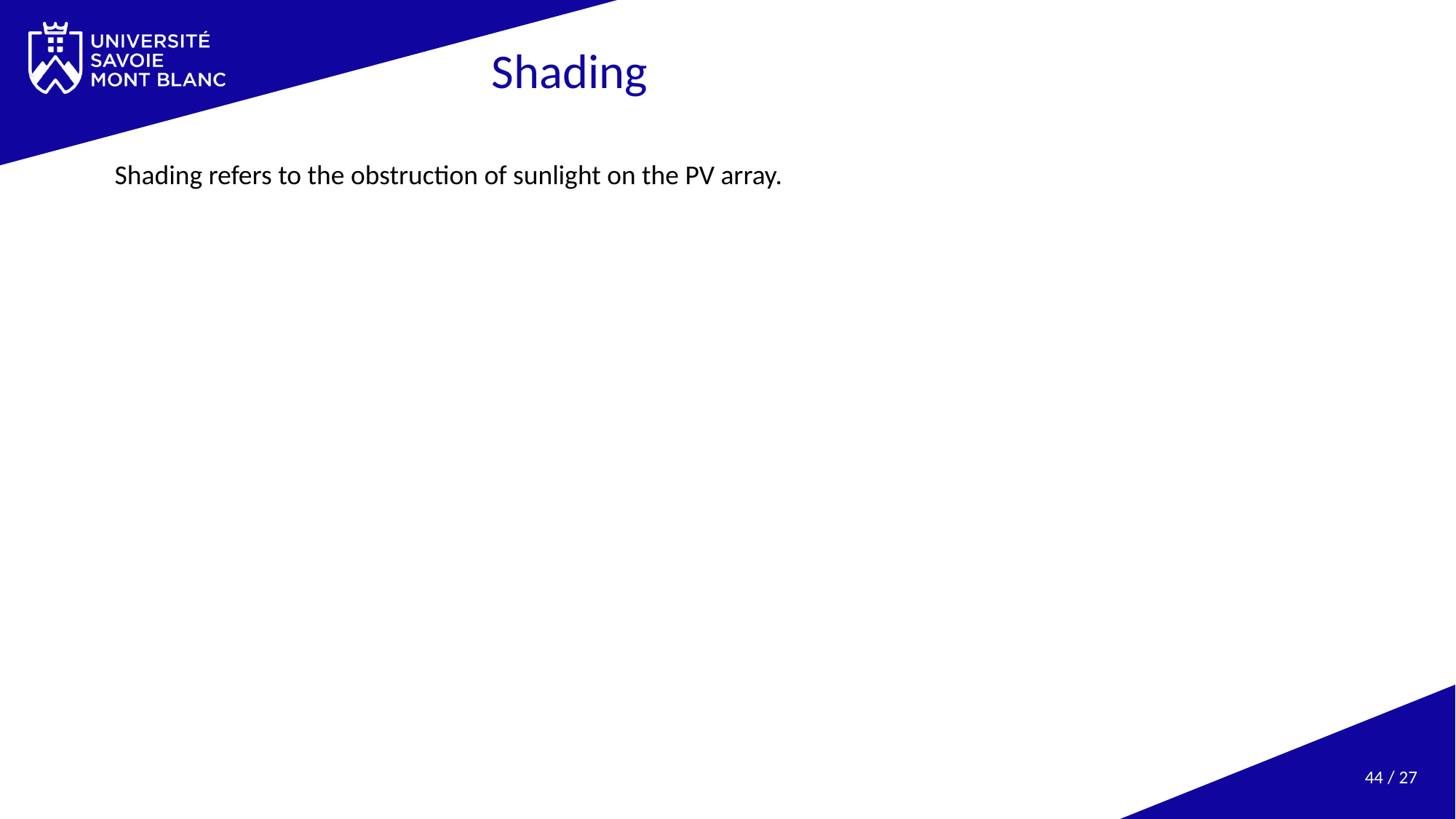

# Shading
Shading refers to the obstruction of sunlight on the PV array.
44 / 27